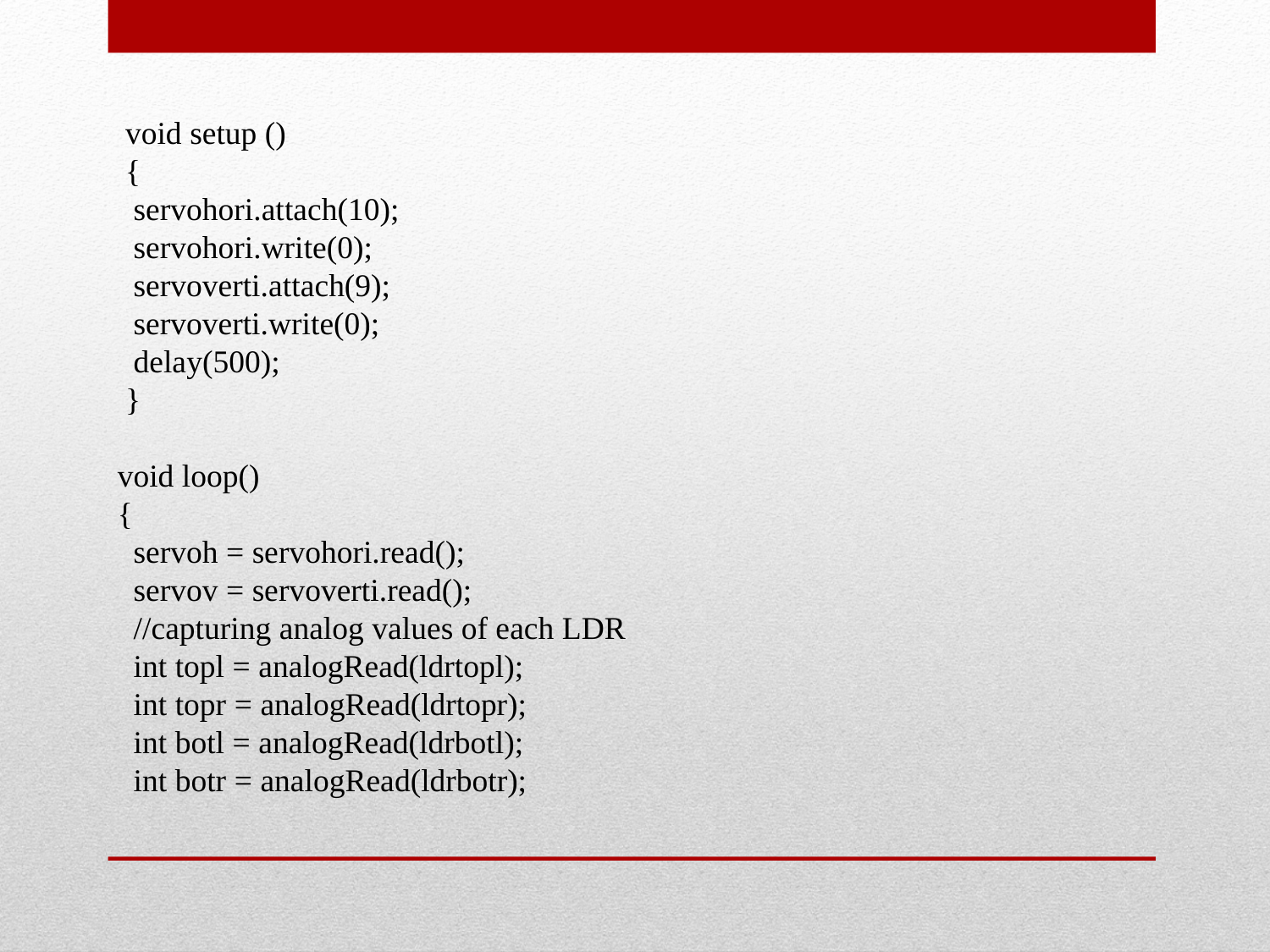

void setup ()
 {
  servohori.attach(10);
  servohori.write(0);
  servoverti.attach(9);
  servoverti.write(0);
  delay(500);
 }

void loop()
{
  servoh = servohori.read();
  servov = servoverti.read();
  //capturing analog values of each LDR
  int topl = analogRead(ldrtopl);
  int topr = analogRead(ldrtopr);
  int botl = analogRead(ldrbotl);
  int botr = analogRead(ldrbotr);